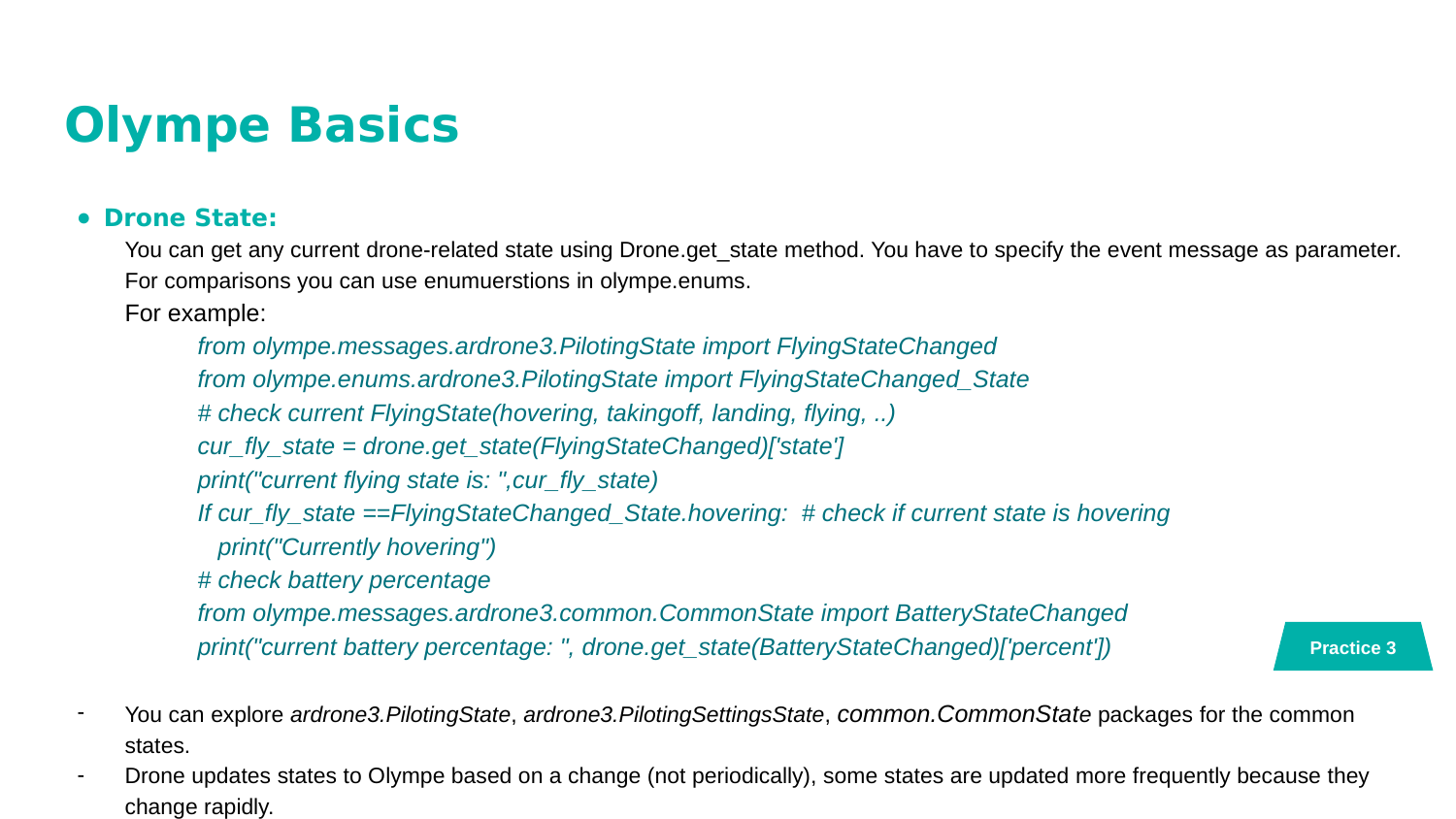

# Olympe Basics
Drone State:
You can get any current drone-related state using Drone.get_state method. You have to specify the event message as parameter. For comparisons you can use enumuerstions in olympe.enums.
For example:
	from olympe.messages.ardrone3.PilotingState import FlyingStateChanged
	from olympe.enums.ardrone3.PilotingState import FlyingStateChanged_State
	# check current FlyingState(hovering, takingoff, landing, flying, ..)
	cur_fly_state = drone.get_state(FlyingStateChanged)['state']
	print("current flying state is: ",cur_fly_state)
	If cur_fly_state ==FlyingStateChanged_State.hovering:  # check if current state is hovering
   print("Currently hovering")
	# check battery percentage
	from olympe.messages.ardrone3.common.CommonState import BatteryStateChanged
	print("current battery percentage: ", drone.get_state(BatteryStateChanged)['percent'])

You can explore ardrone3.PilotingState, ardrone3.PilotingSettingsState, common.CommonState packages for the common states.
Drone updates states to Olympe based on a change (not periodically), some states are updated more frequently because they change rapidly.
Practice 3